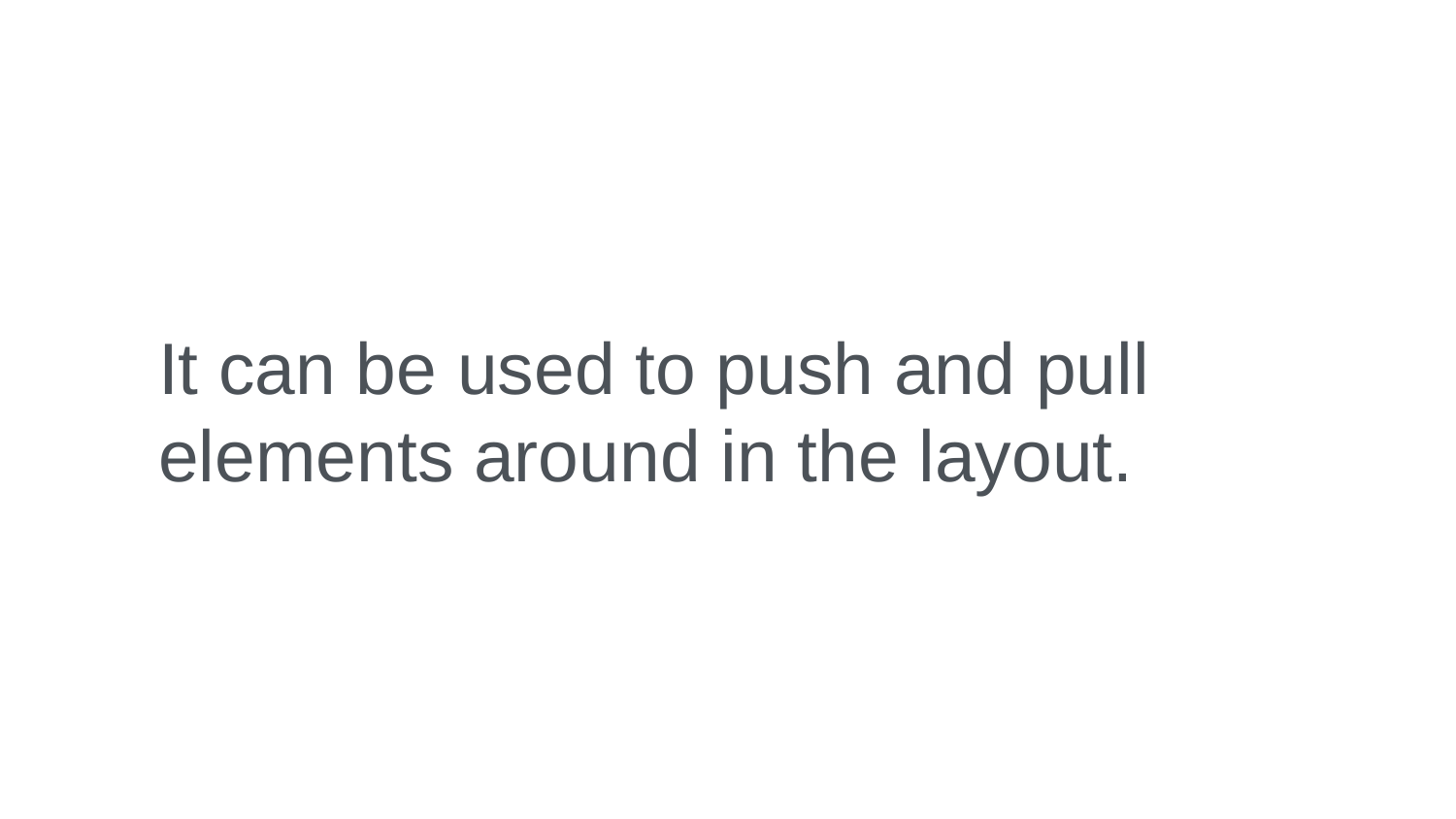

It can be used to push and pull elements around in the layout.